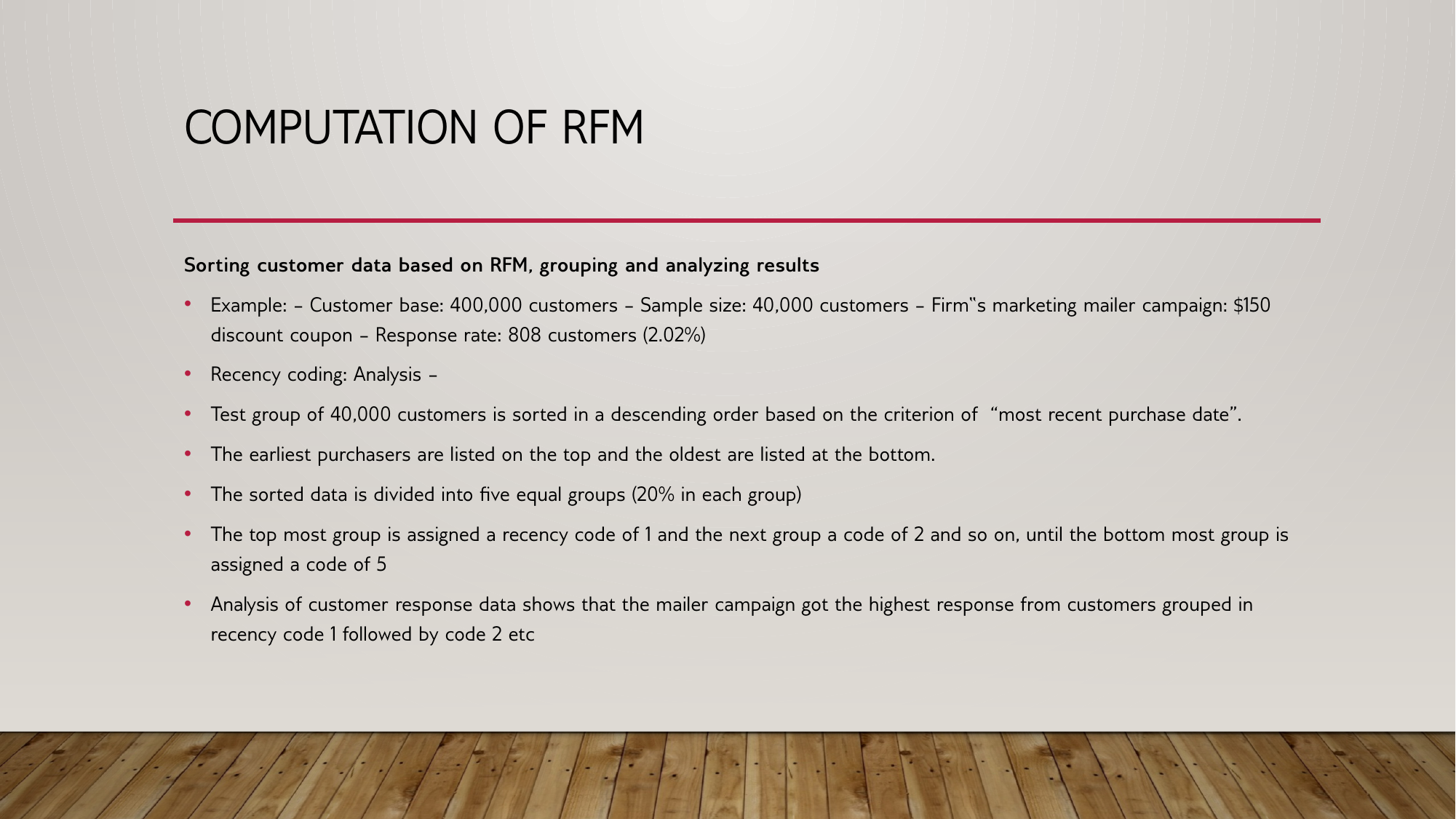

# Computation of RFM
Sorting customer data based on RFM, grouping and analyzing results
Example: – Customer base: 400,000 customers – Sample size: 40,000 customers – Firm‟s marketing mailer campaign: $150 discount coupon – Response rate: 808 customers (2.02%)
Recency coding: Analysis –
Test group of 40,000 customers is sorted in a descending order based on the criterion of  “most recent purchase date”.
The earliest purchasers are listed on the top and the oldest are listed at the bottom.
The sorted data is divided into five equal groups (20% in each group)
The top most group is assigned a recency code of 1 and the next group a code of 2 and so on, until the bottom most group is assigned a code of 5
Analysis of customer response data shows that the mailer campaign got the highest response from customers grouped in recency code 1 followed by code 2 etc